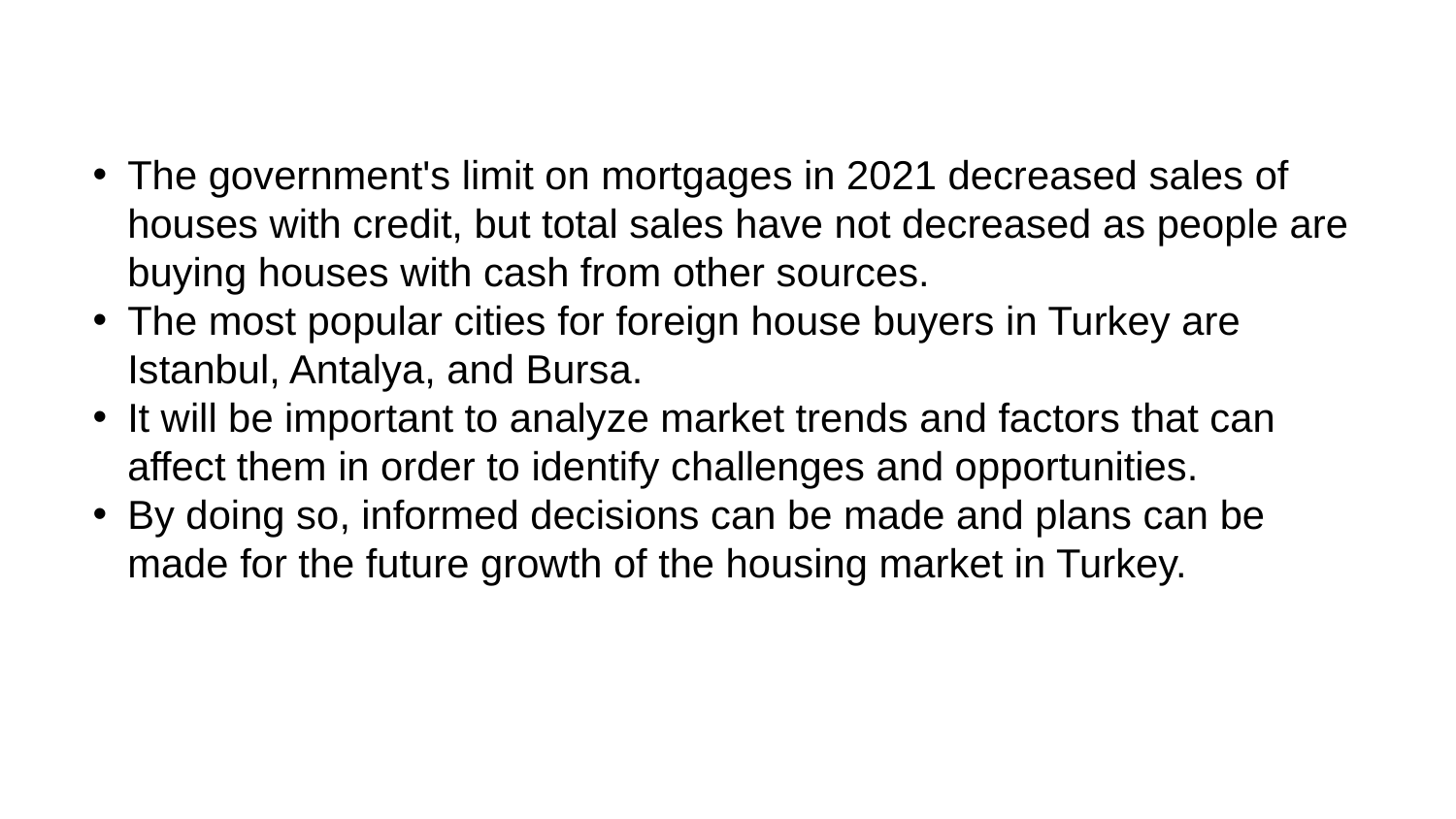

The government's limit on mortgages in 2021 decreased sales of houses with credit, but total sales have not decreased as people are buying houses with cash from other sources.
The most popular cities for foreign house buyers in Turkey are Istanbul, Antalya, and Bursa.
It will be important to analyze market trends and factors that can affect them in order to identify challenges and opportunities.
By doing so, informed decisions can be made and plans can be made for the future growth of the housing market in Turkey.